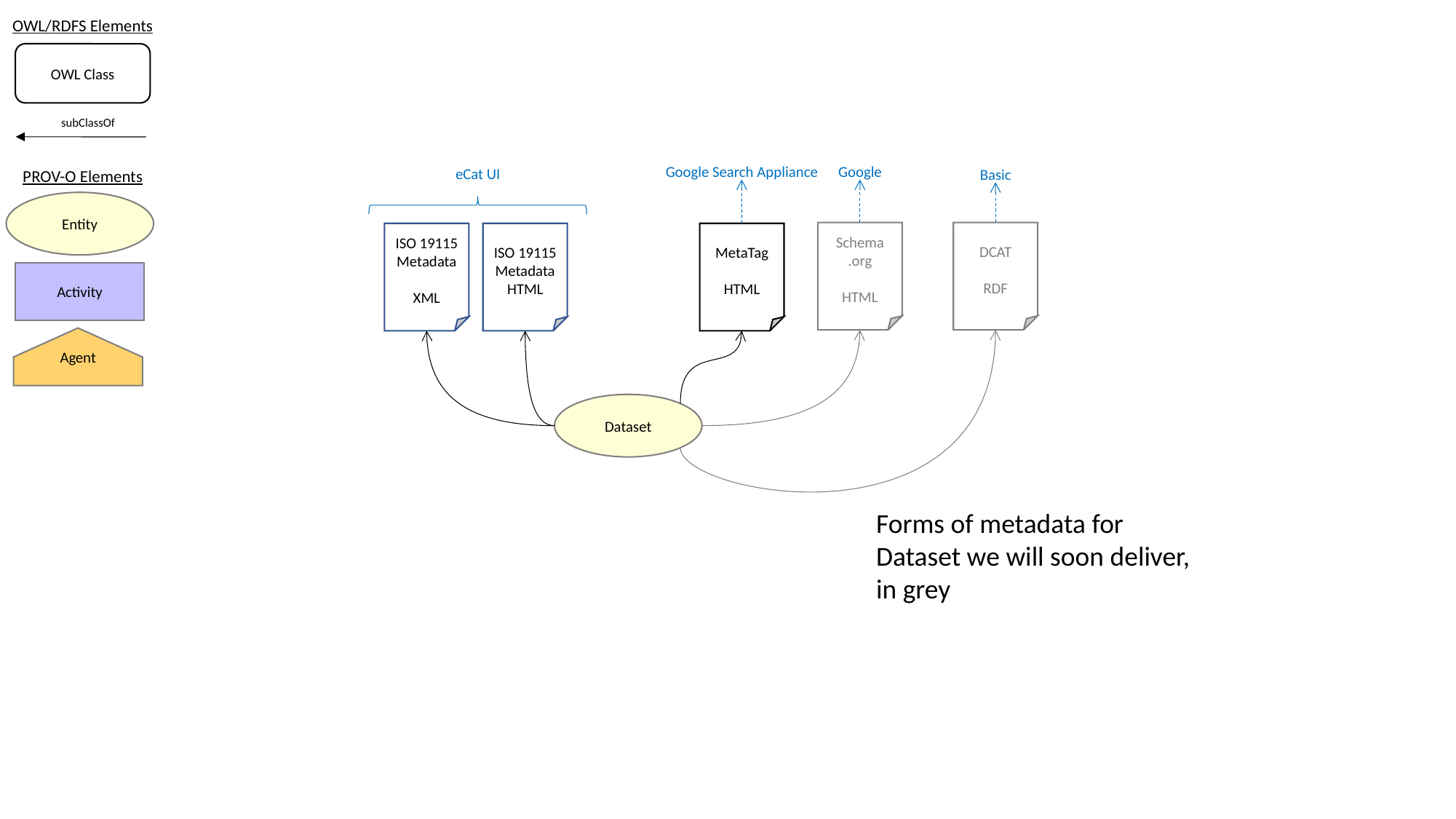

OWL/RDFS Elements
OWL Class

subClassOf
Google Search Appliance
Google
eCat UI
Basic
PROV-O Elements
Entity
Schema
.org

HTML
DCAT

RDF
ISO 19115 Metadata
HTML
MetaTag

HTML
ISO 19115 Metadata

XML
Activity
Agent
Dataset
Forms of metadata for Dataset we will soon deliver, in grey